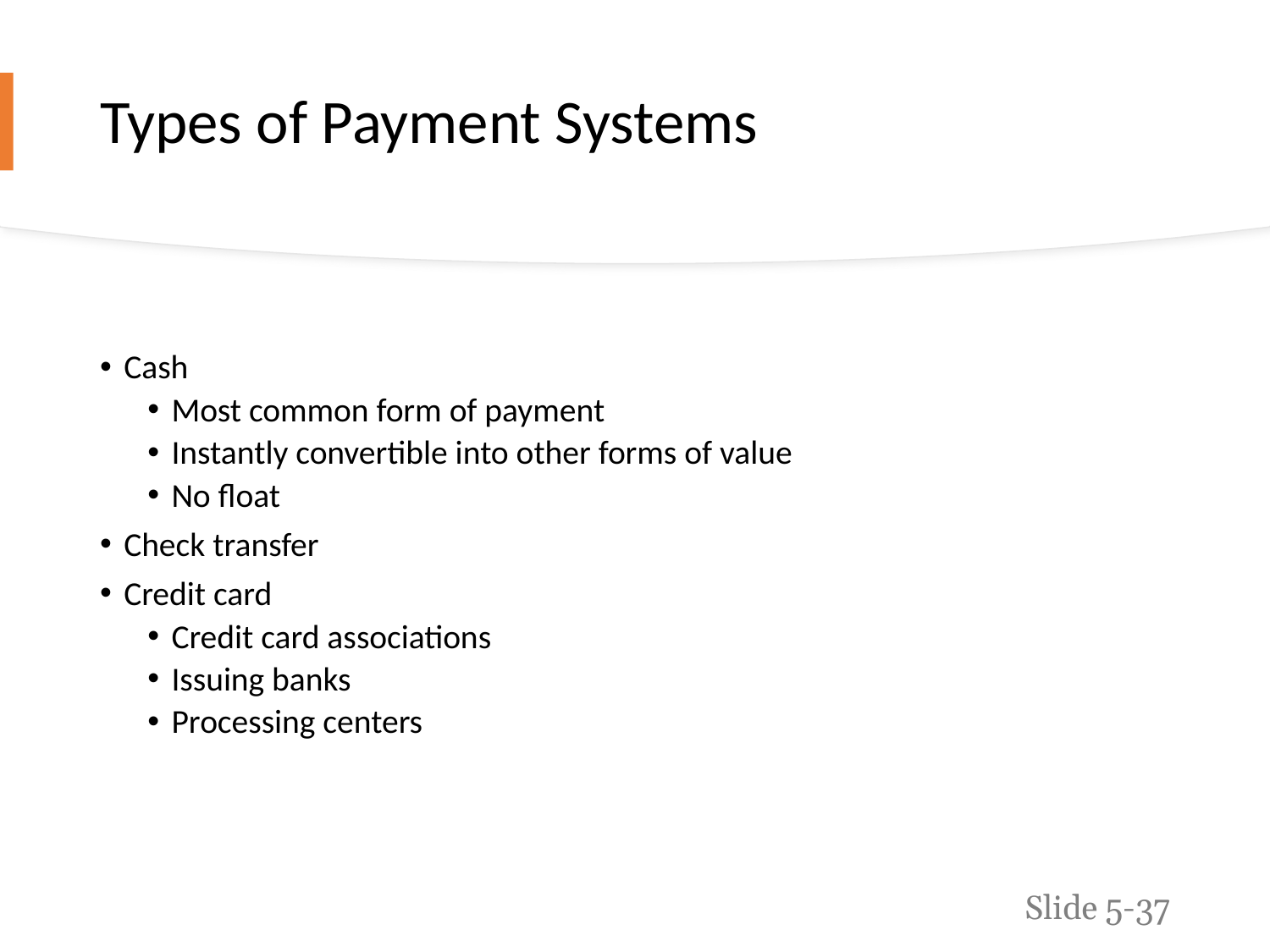

# Types of Payment Systems

Cash
Most common form of payment
Instantly convertible into other forms of value
No float
Check transfer
Credit card
Credit card associations
Issuing banks
Processing centers
Slide 5-37